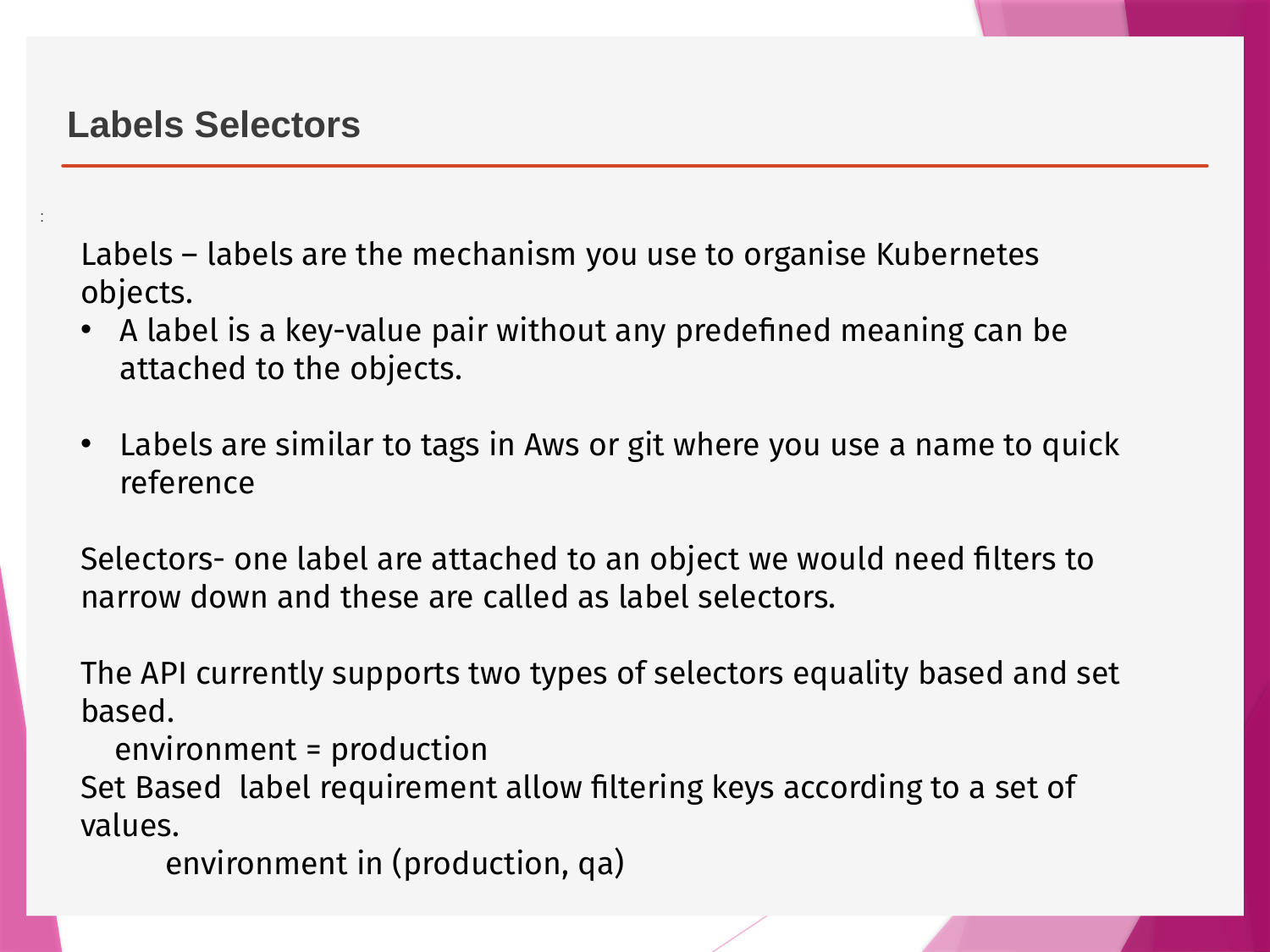

# Labels Selectors
:

Labels – labels are the mechanism you use to organise Kubernetes objects.
A label is a key-value pair without any predefined meaning can be attached to the objects.

Labels are similar to tags in Aws or git where you use a name to quick reference

Selectors- one label are attached to an object we would need filters to narrow down and these are called as label selectors.

The API currently supports two types of selectors equality based and set based.
    environment = production
Set Based  label requirement allow filtering keys according to a set of values.
          environment in (production, qa)